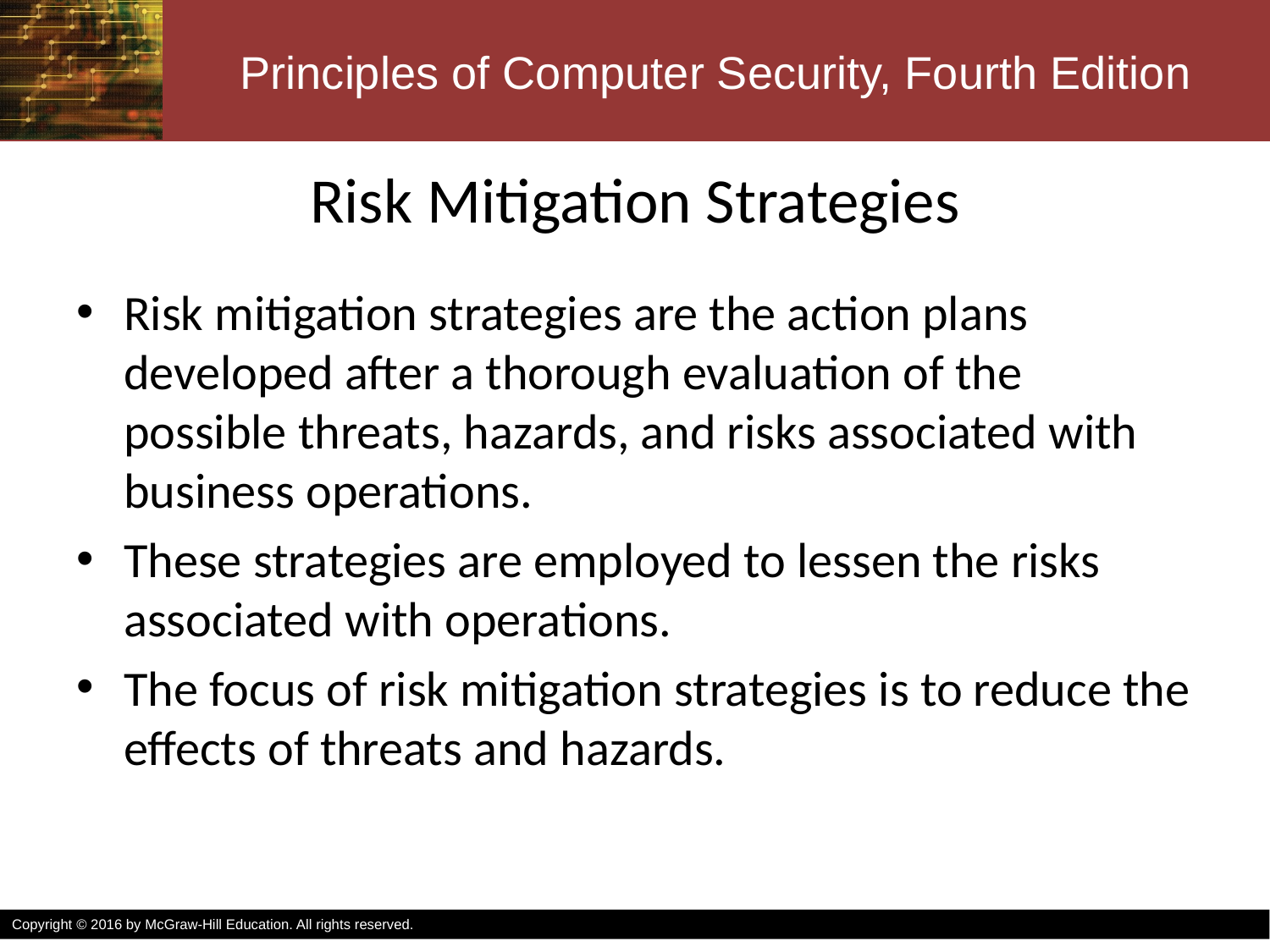

# Risk Mitigation Strategies
Risk mitigation strategies are the action plans developed after a thorough evaluation of the possible threats, hazards, and risks associated with business operations.
These strategies are employed to lessen the risks associated with operations.
The focus of risk mitigation strategies is to reduce the effects of threats and hazards.